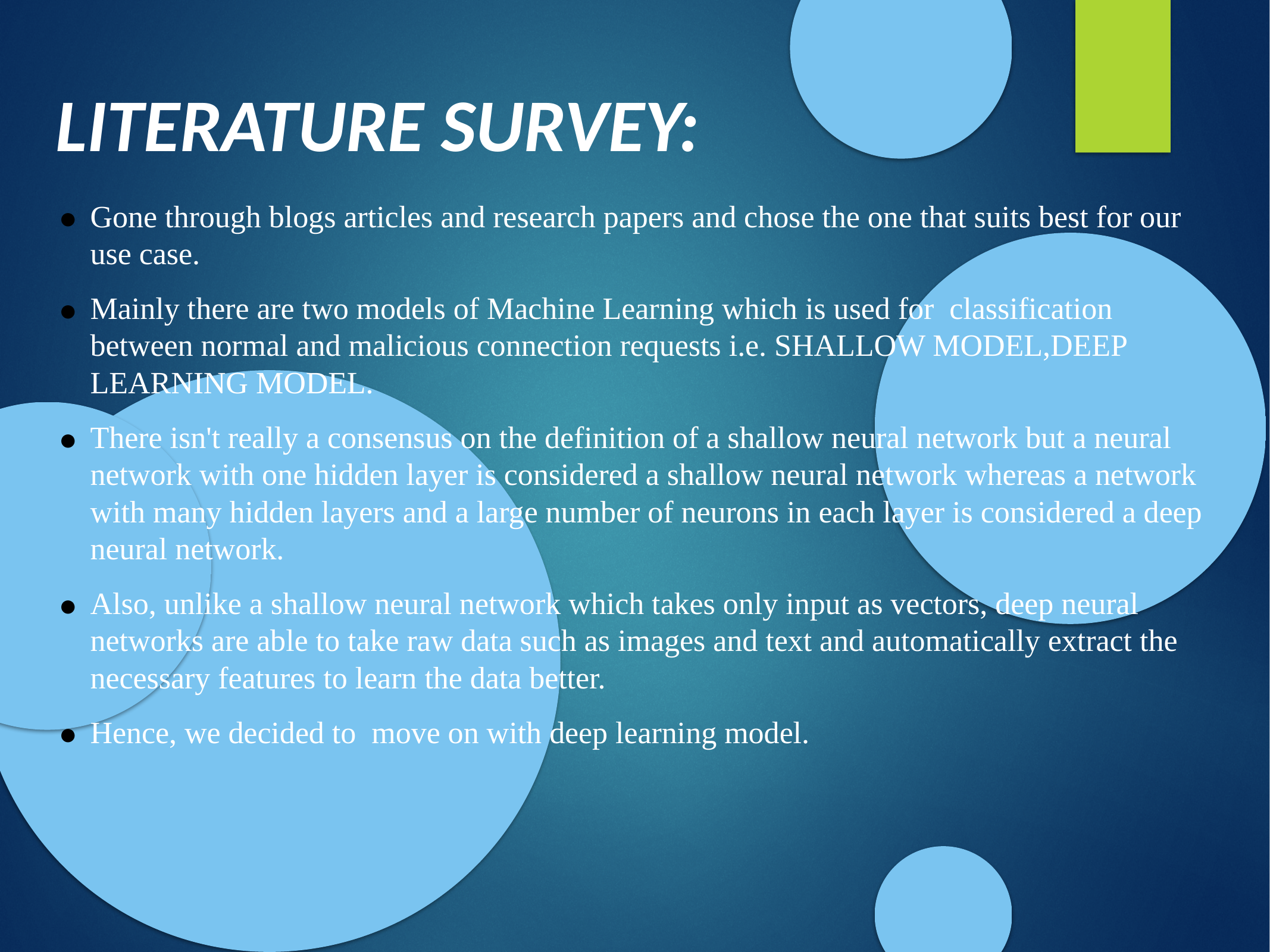

LITERATURE SURVEY:
Gone through blogs articles and research papers and chose the one that suits best for our use case.
Mainly there are two models of Machine Learning which is used for  classification between normal and malicious connection requests i.e. SHALLOW MODEL,DEEP LEARNING MODEL.
There isn't really a consensus on the definition of a shallow neural network but a neural network with one hidden layer is considered a shallow neural network whereas a network with many hidden layers and a large number of neurons in each layer is considered a deep neural network.
Also, unlike a shallow neural network which takes only input as vectors, deep neural networks are able to take raw data such as images and text and automatically extract the necessary features to learn the data better.
Hence, we decided to  move on with deep learning model.